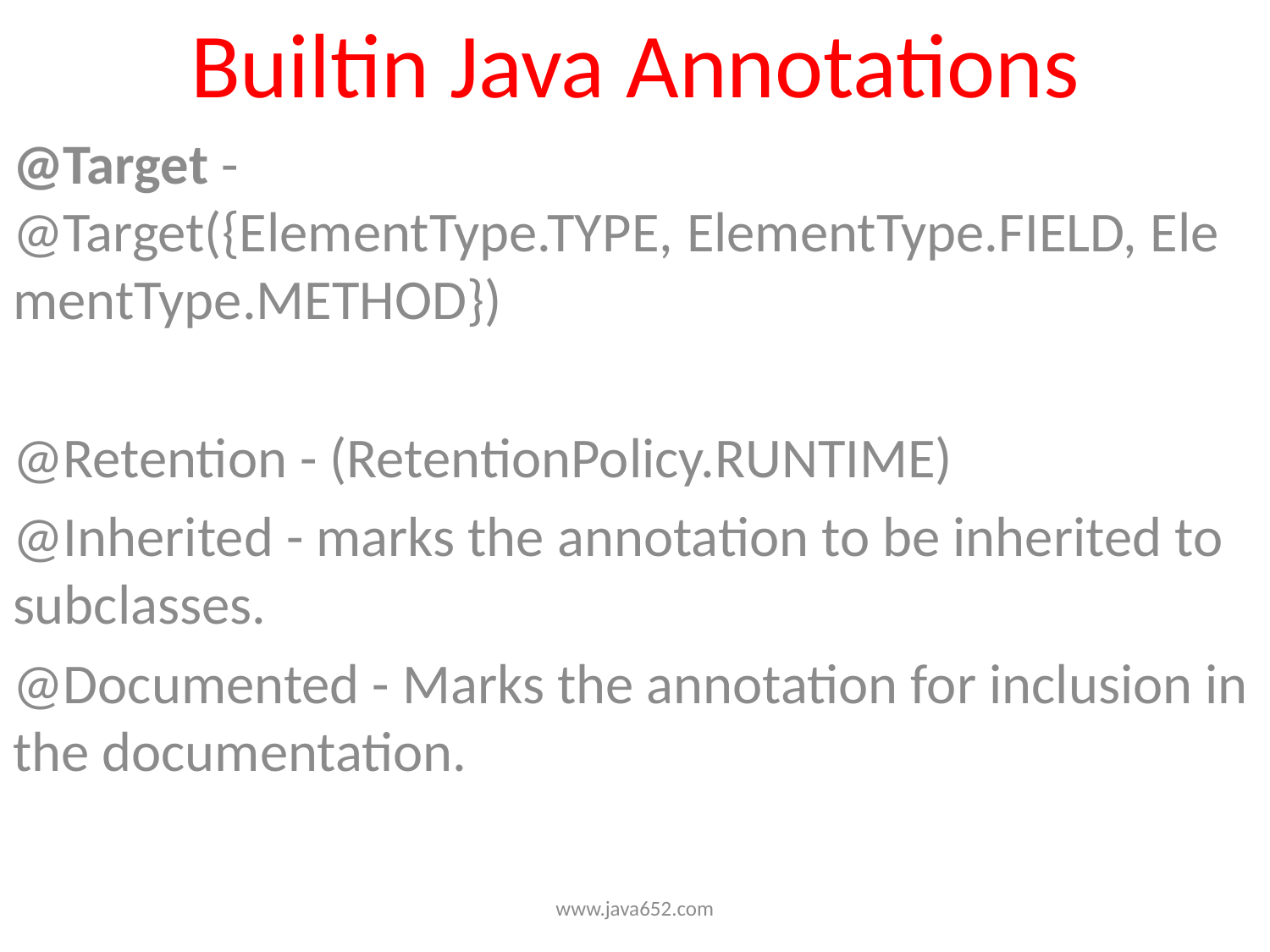

Builtin Java Annotations
@Target - @Target({ElementType.TYPE, ElementType.FIELD, ElementType.METHOD})

@Retention - (RetentionPolicy.RUNTIME)
@Inherited - marks the annotation to be inherited to subclasses.
@Documented - Marks the annotation for inclusion in the documentation.

www.java652.com